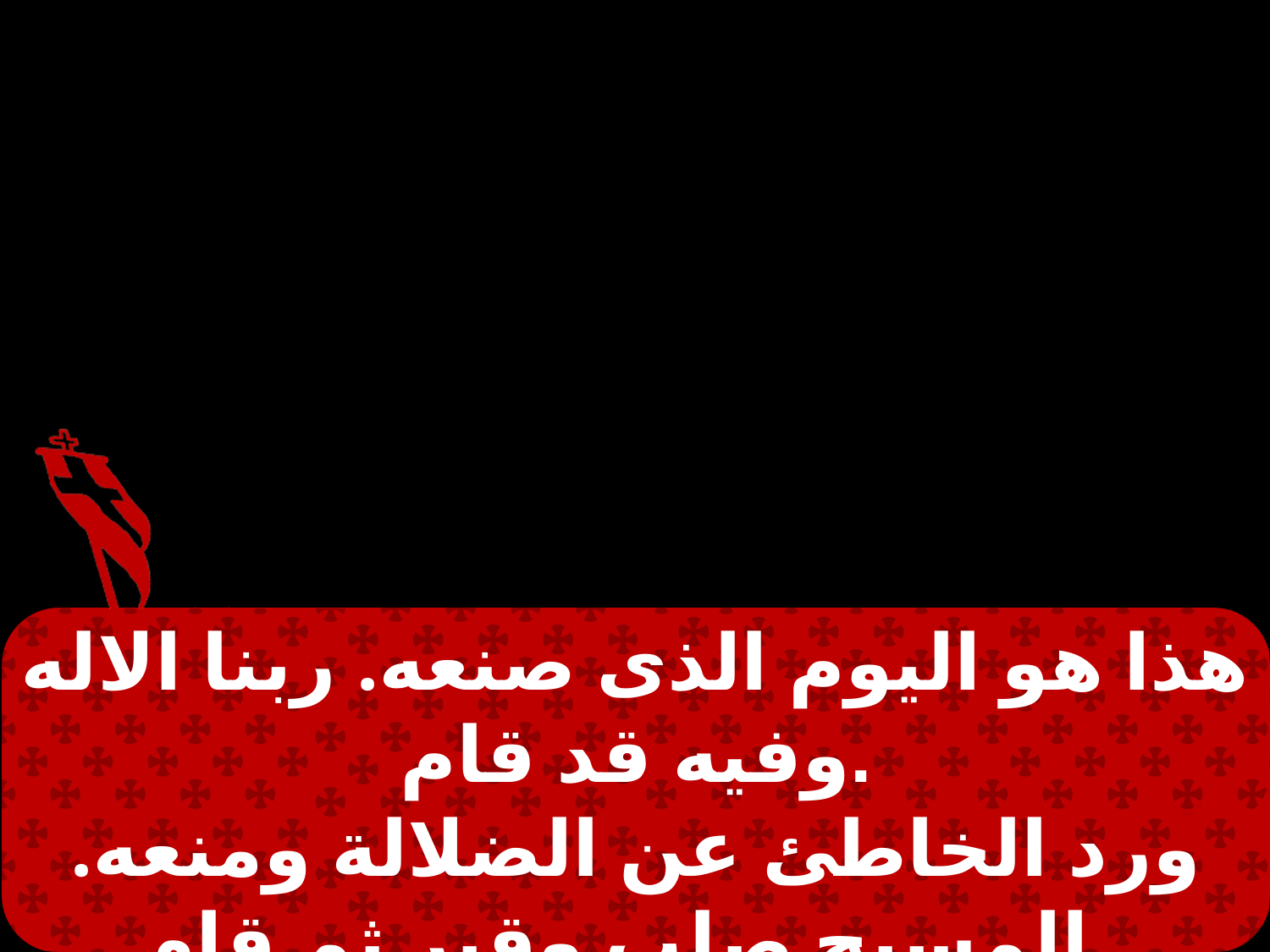

هذا هو اليوم الذى صنعه. ربنا الاله وفيه قد قام.
ورد الخاطئ عن الضلالة ومنعه. المسيح صلب وقبر ثم قام.